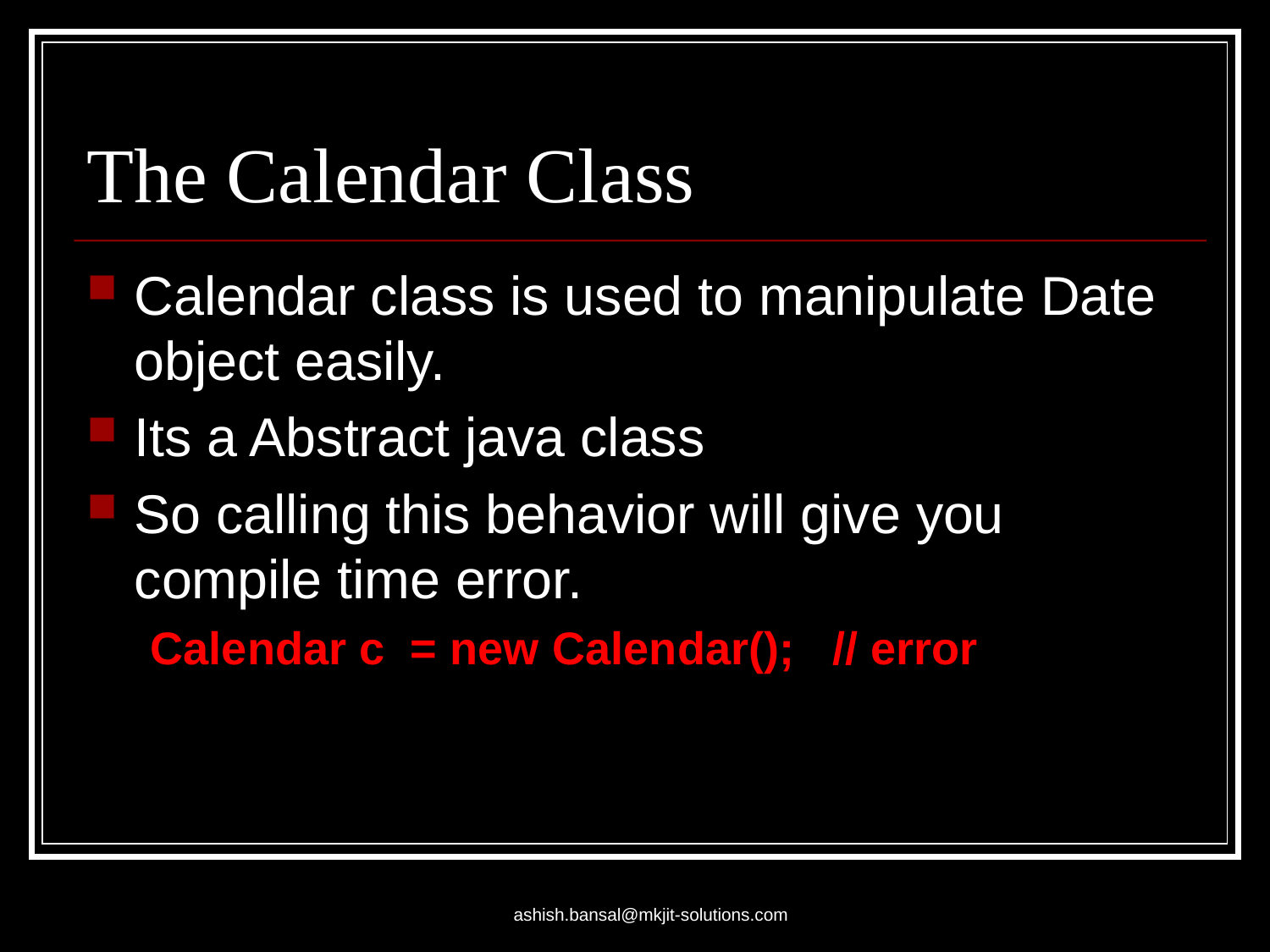

# The Calendar Class
Calendar class is used to manipulate Date object easily.
Its a Abstract java class
So calling this behavior will give you compile time error.
Calendar c  = new Calendar();   // error

ashish.bansal@mkjit-solutions.com